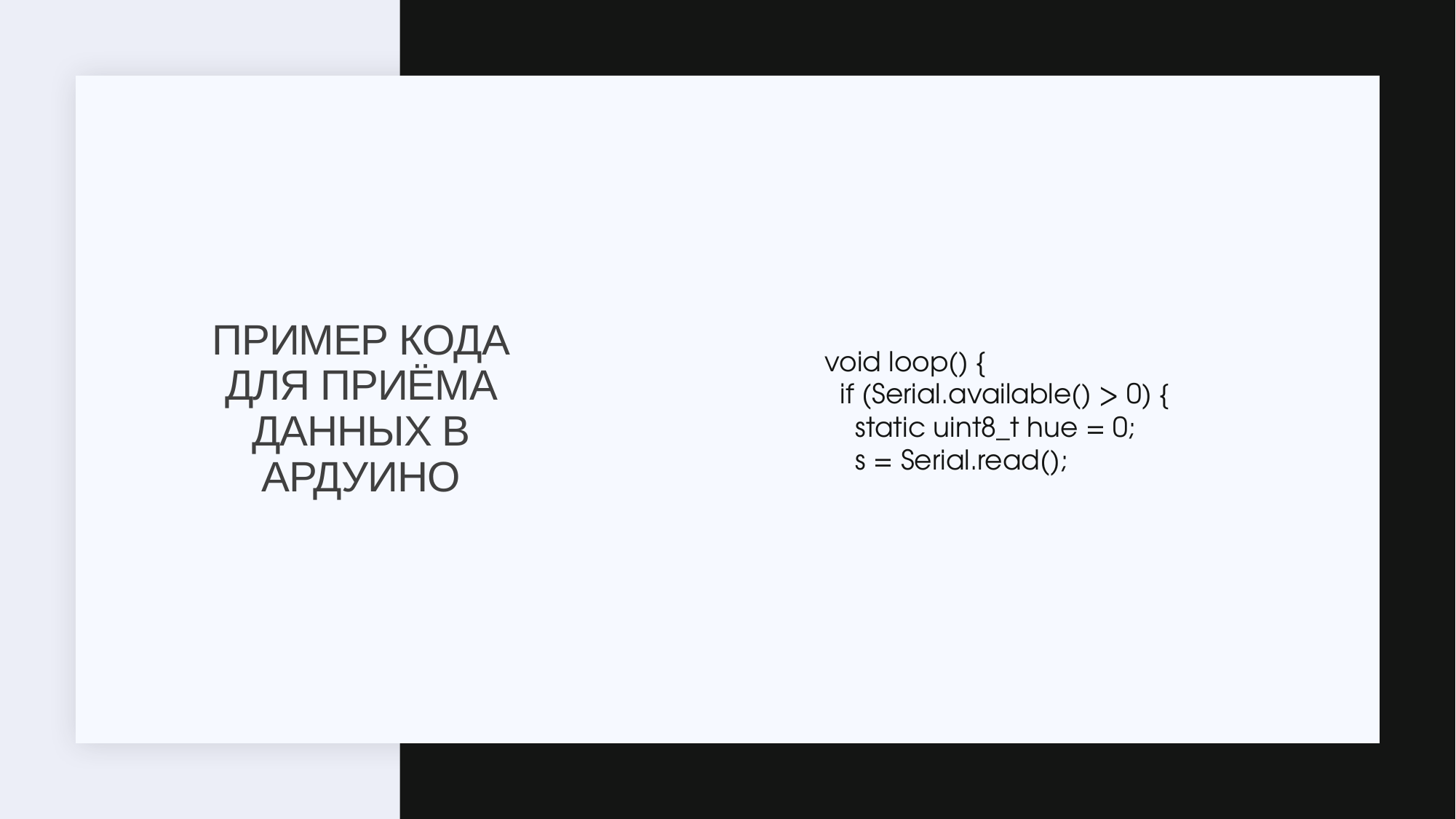

# Пример кода для приёма данных в ардуино
void loop() {
  if (Serial.available() > 0) {
    static uint8_t hue = 0;
    s = Serial.read();